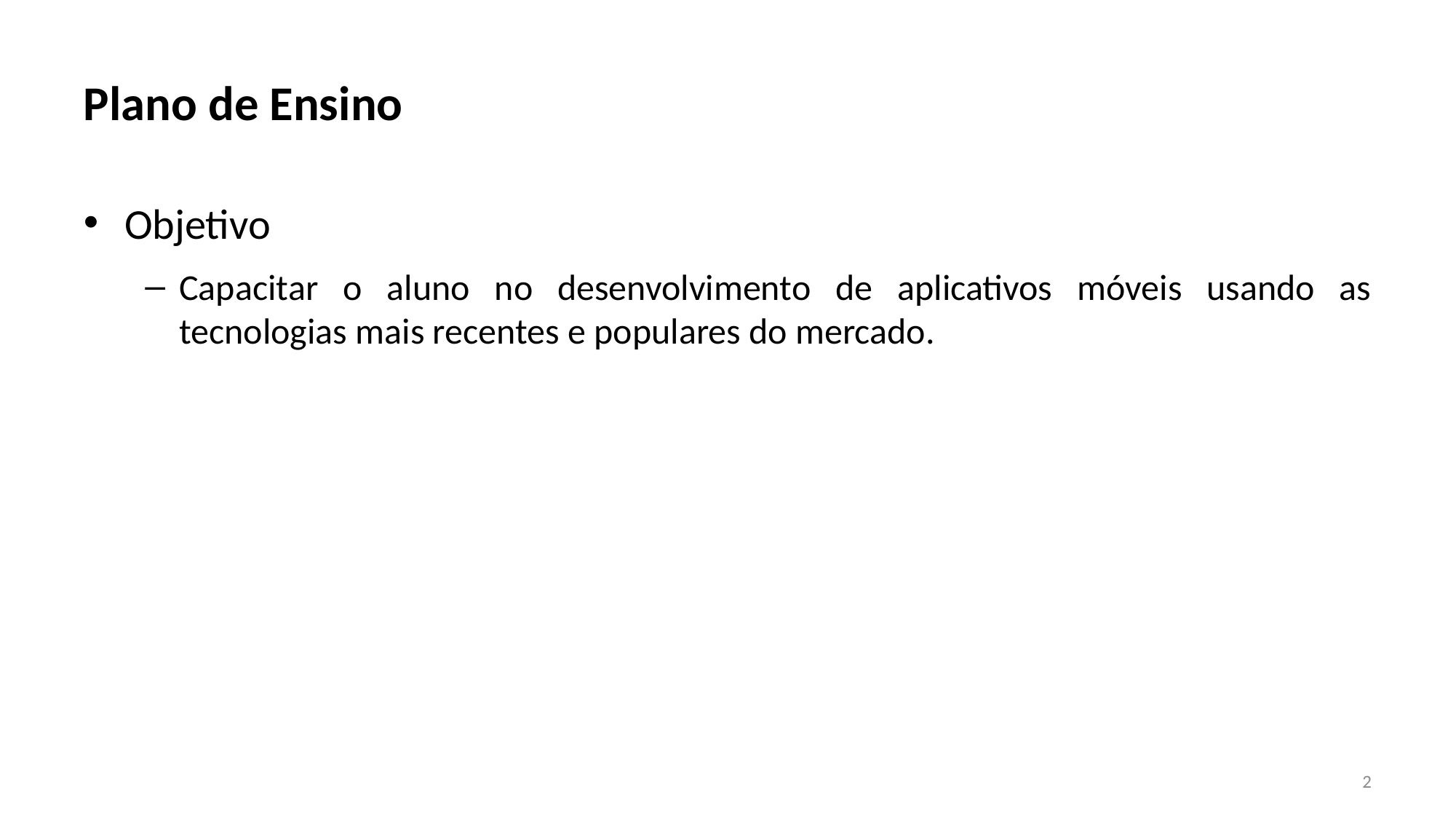

# Plano de Ensino
Objetivo
Capacitar o aluno no desenvolvimento de aplicativos móveis usando as tecnologias mais recentes e populares do mercado.
2